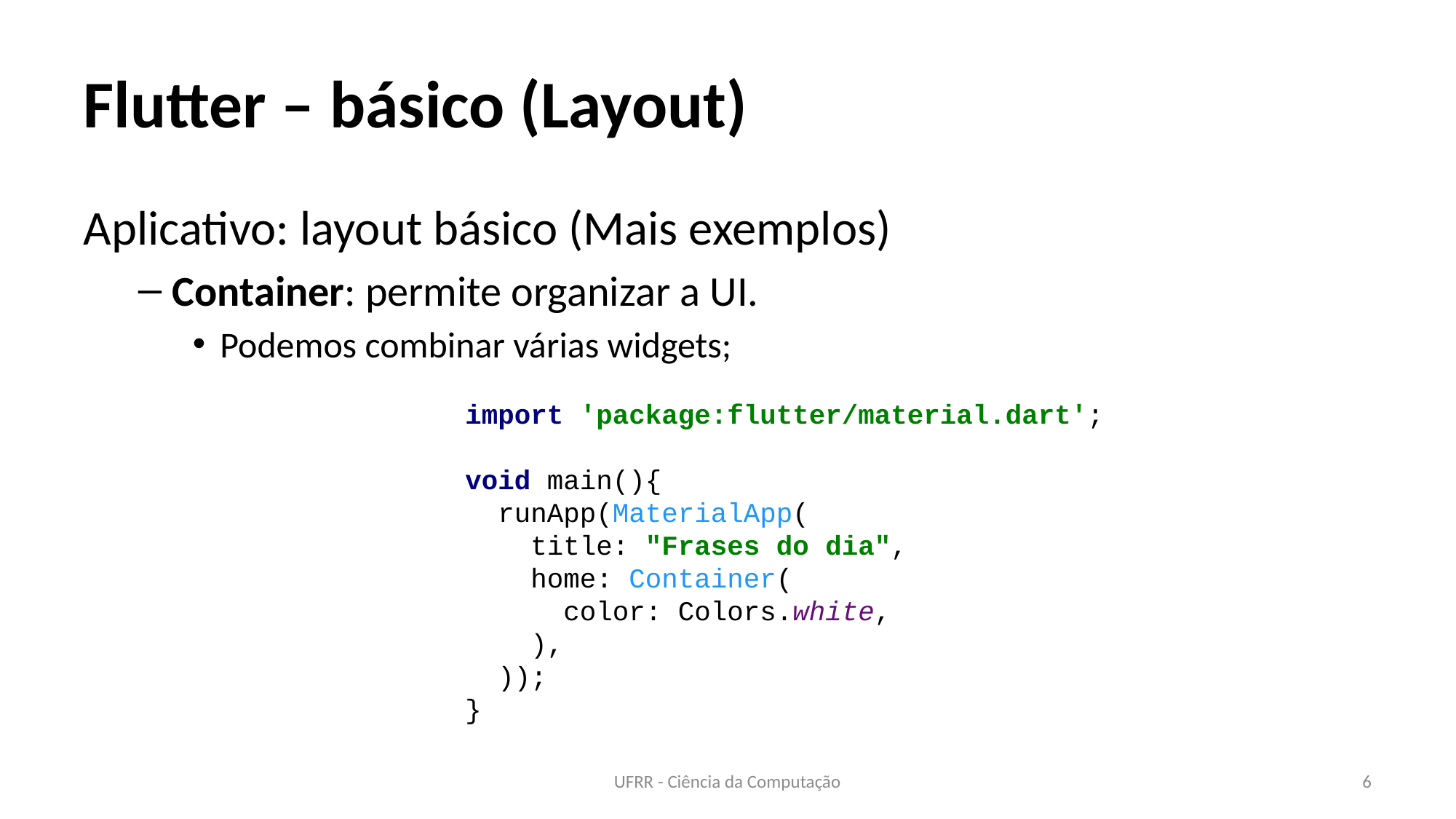

# Flutter – básico (Layout)
Aplicativo: layout básico (Mais exemplos)
Container: permite organizar a UI.
Podemos combinar várias widgets;

import 'package:flutter/material.dart';
void main(){
  runApp(MaterialApp(
    title: "Frases do dia",
    home: Container(
      color: Colors.white,
    ),
  ));
}
UFRR - Ciência da Computação
6